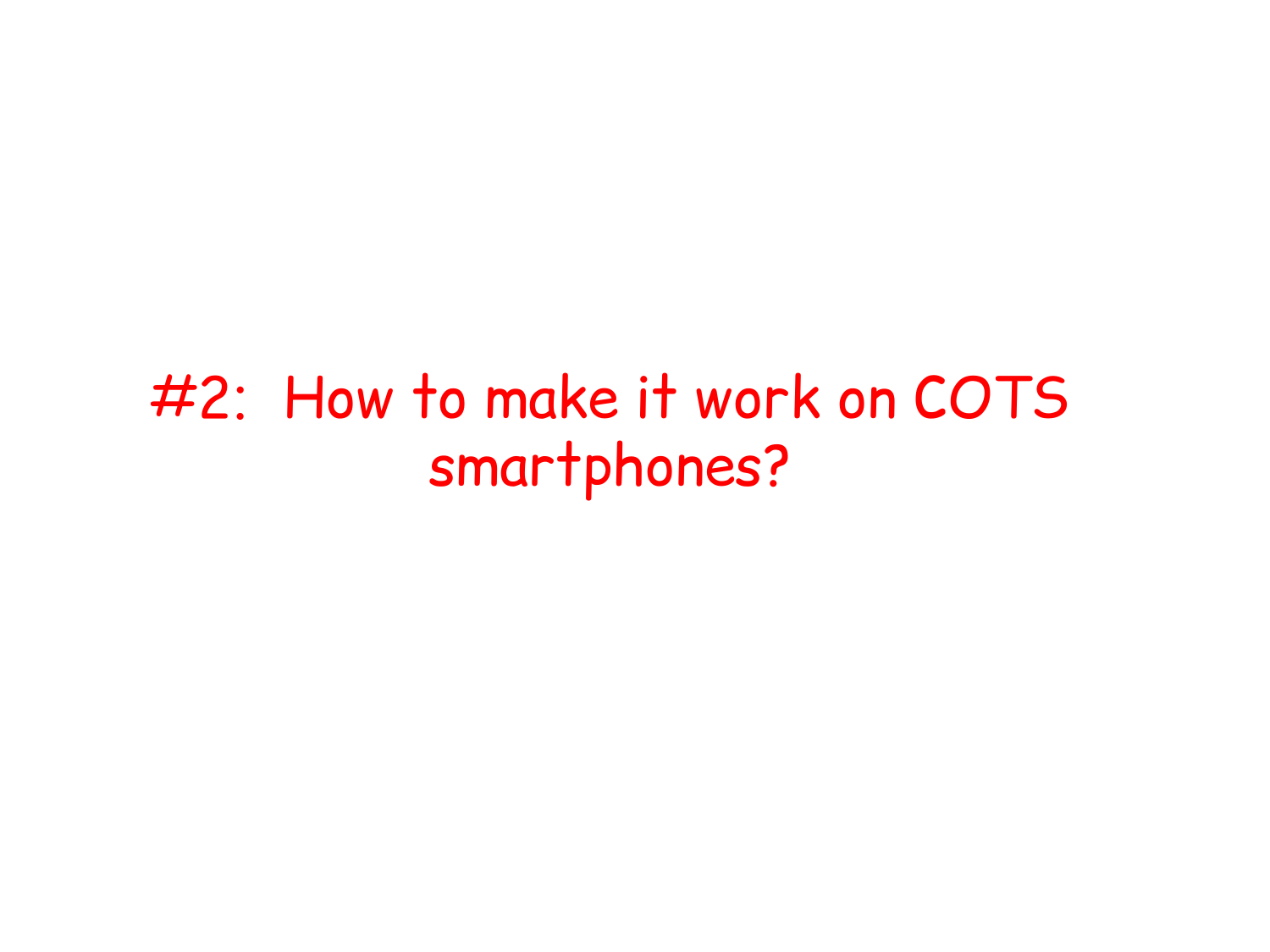

#2:  How to make it work on COTS smartphones?